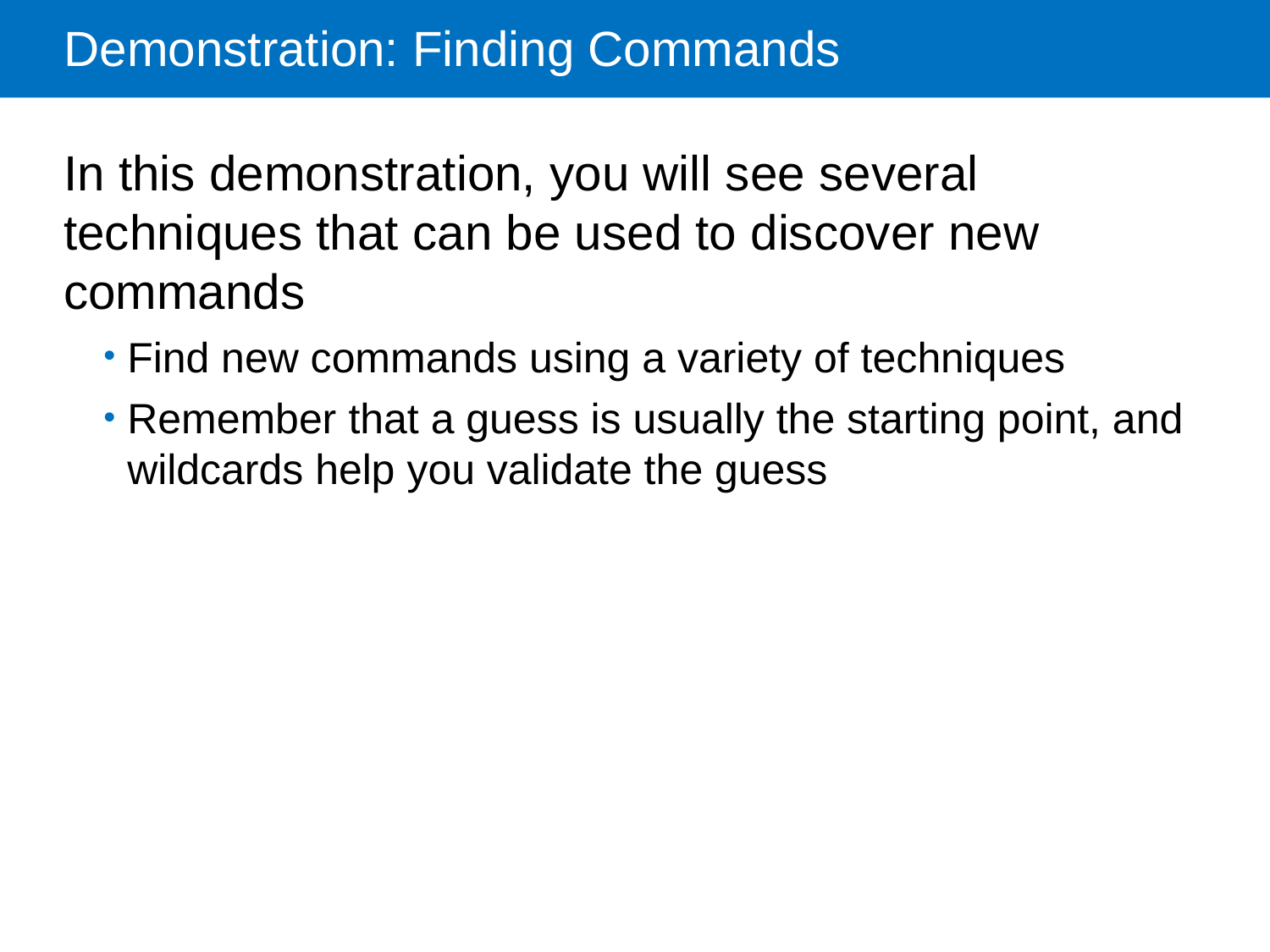

# Demonstration: Finding Commands
In this demonstration, you will see several techniques that can be used to discover new commands
Find new commands using a variety of techniques
Remember that a guess is usually the starting point, and wildcards help you validate the guess